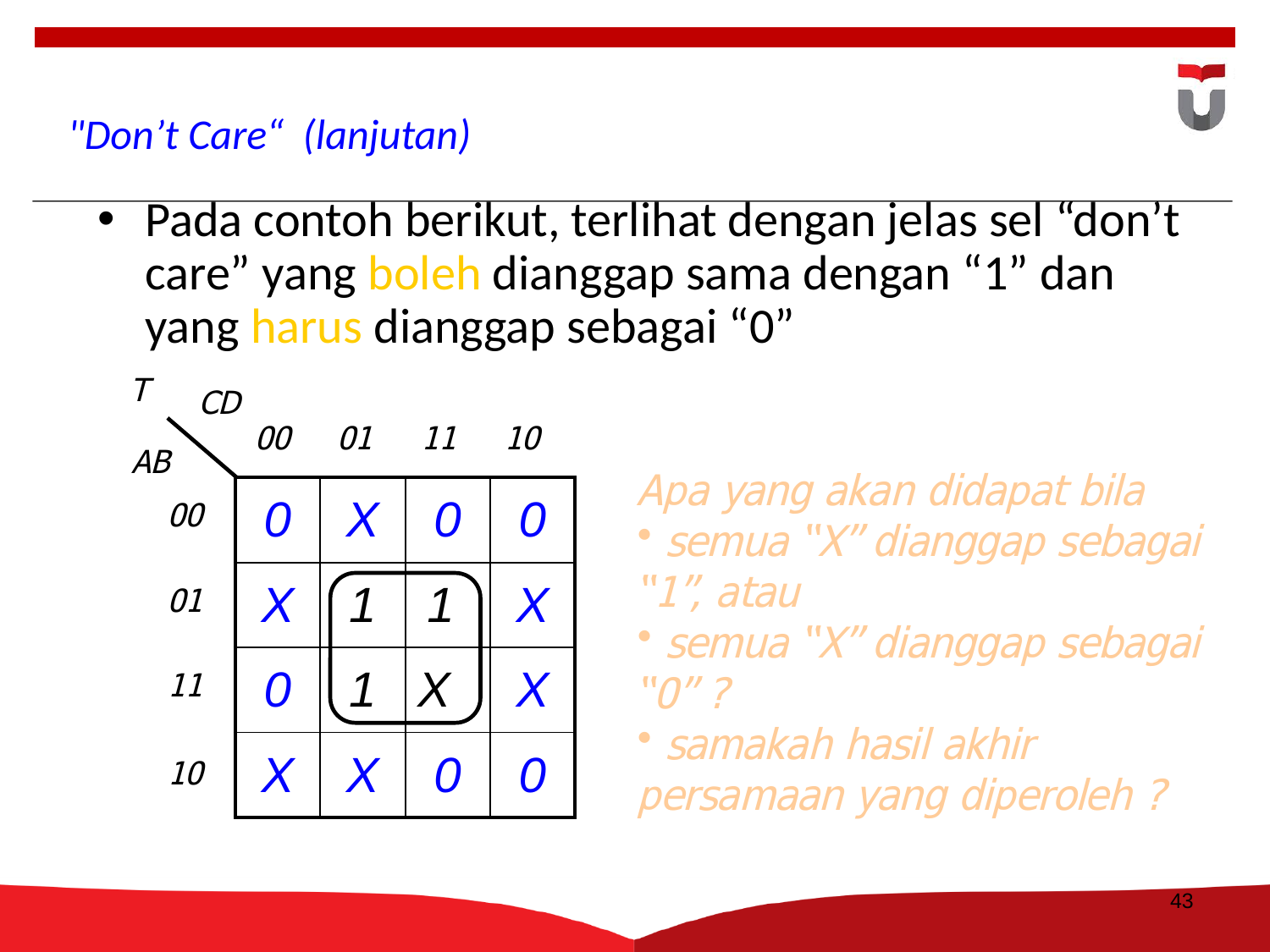

# "Don’t Care“  (lanjutan)
Pada contoh berikut, terlihat dengan jelas sel “don’t care” yang boleh dianggap sama dengan “1” dan yang harus dianggap sebagai “0”
T
CD
00
01
11
10

AB
00
01
11
10
Apa yang akan didapat bila
 semua “X” dianggap sebagai “1”, atau
 semua “X” dianggap sebagai “0” ?
 samakah hasil akhir persamaan yang diperoleh ?
| 0 | X | 0 | 0 |
| --- | --- | --- | --- |
| X | 1 | 1 | X |
| 0 | 1 | X | X |
| X | X | 0 | 0 |

43